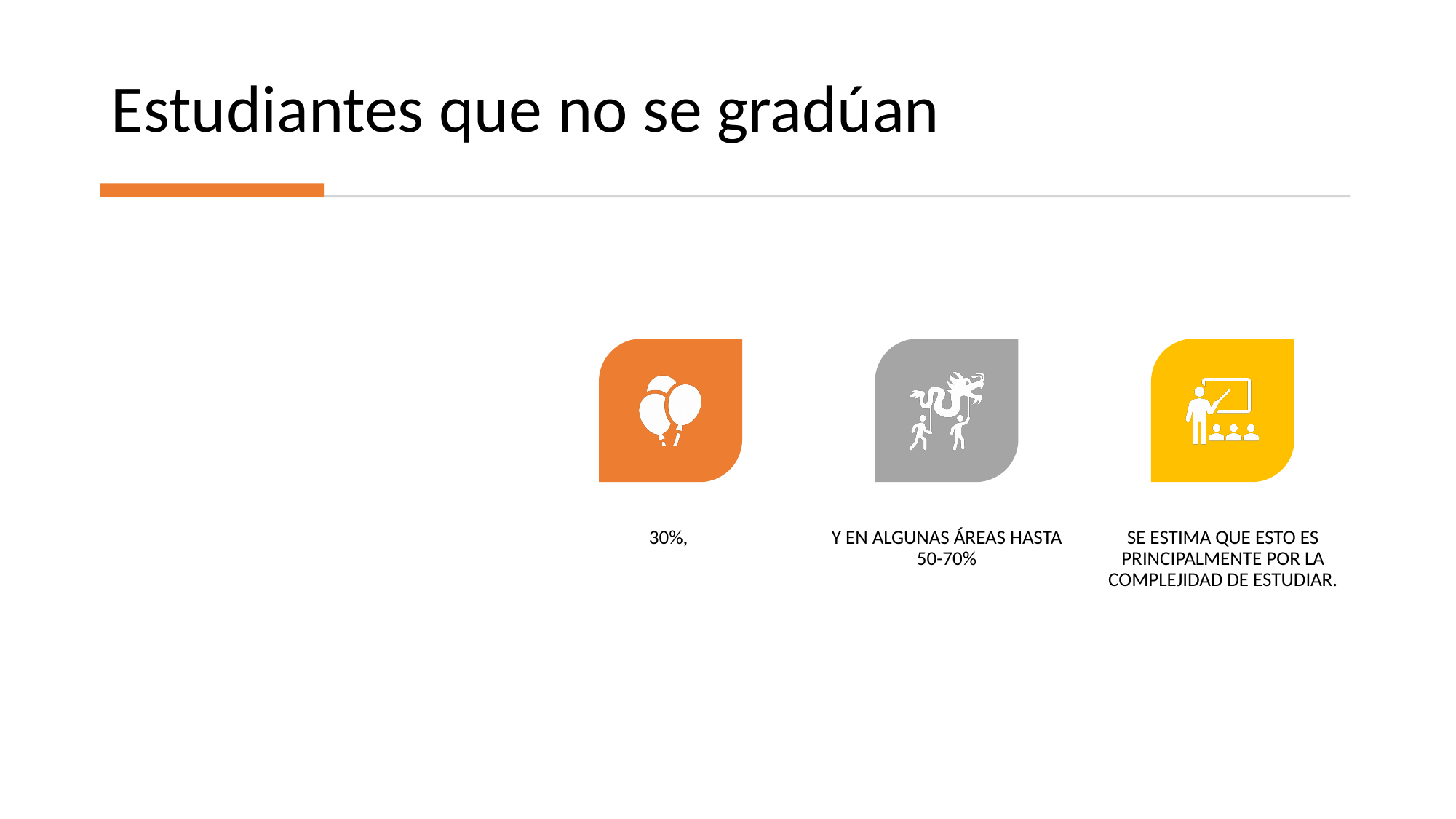

# Estudiantes que no se gradúan

30%,
y en algunas áreas hasta 50-70%
Se estima que esto es principalmente por la complejidad de estudiar.